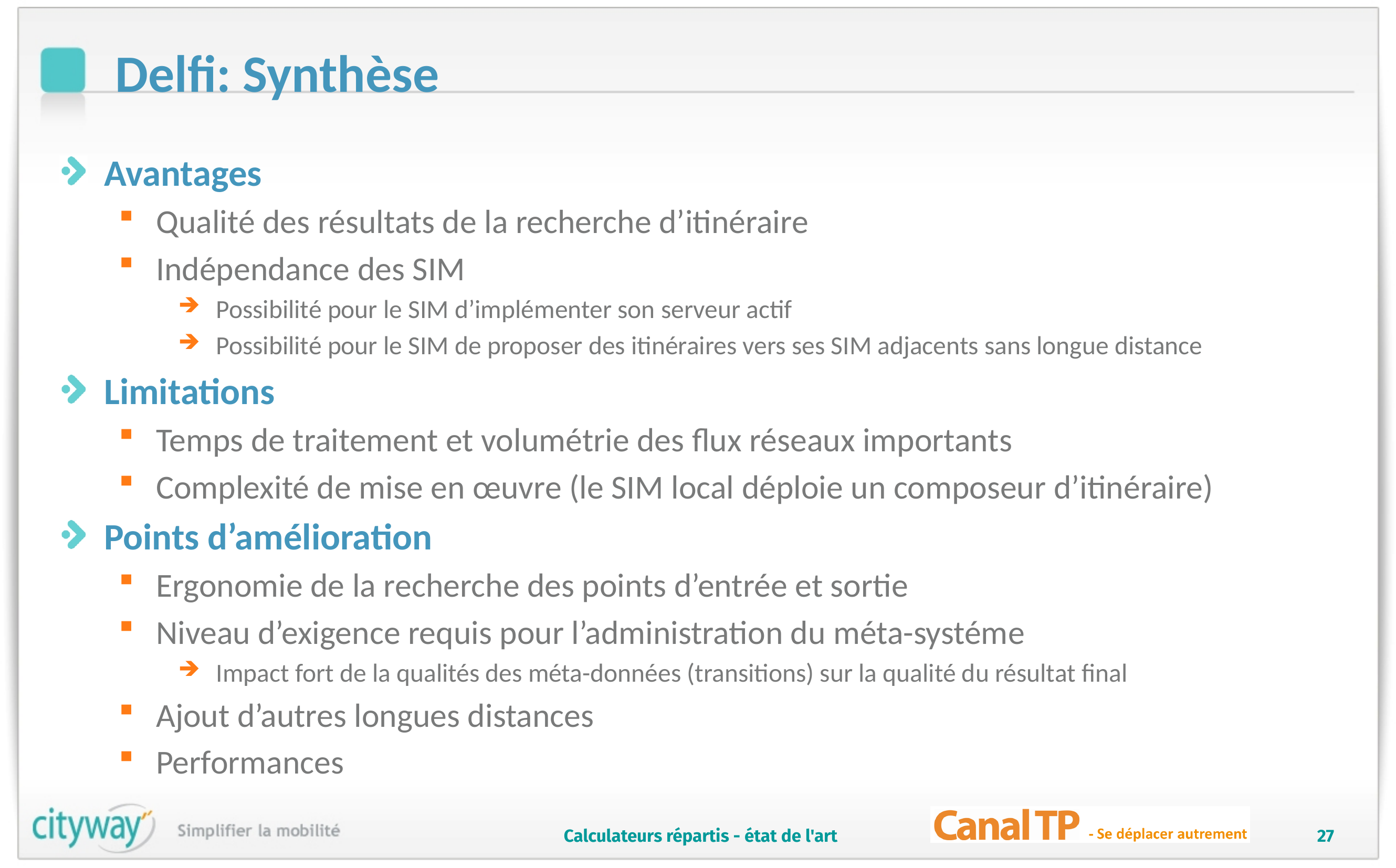

# Delfi: Synthèse
Avantages
Qualité des résultats de la recherche d’itinéraire
Indépendance des SIM
Possibilité pour le SIM d’implémenter son serveur actif
Possibilité pour le SIM de proposer des itinéraires vers ses SIM adjacents sans longue distance
Limitations
Temps de traitement et volumétrie des flux réseaux importants
Complexité de mise en œuvre (le SIM local déploie un composeur d’itinéraire)
Points d’amélioration
Ergonomie de la recherche des points d’entrée et sortie
Niveau d’exigence requis pour l’administration du méta-systéme
Impact fort de la qualités des méta-données (transitions) sur la qualité du résultat final
Ajout d’autres longues distances
Performances
Calculateurs répartis - état de l'art
27